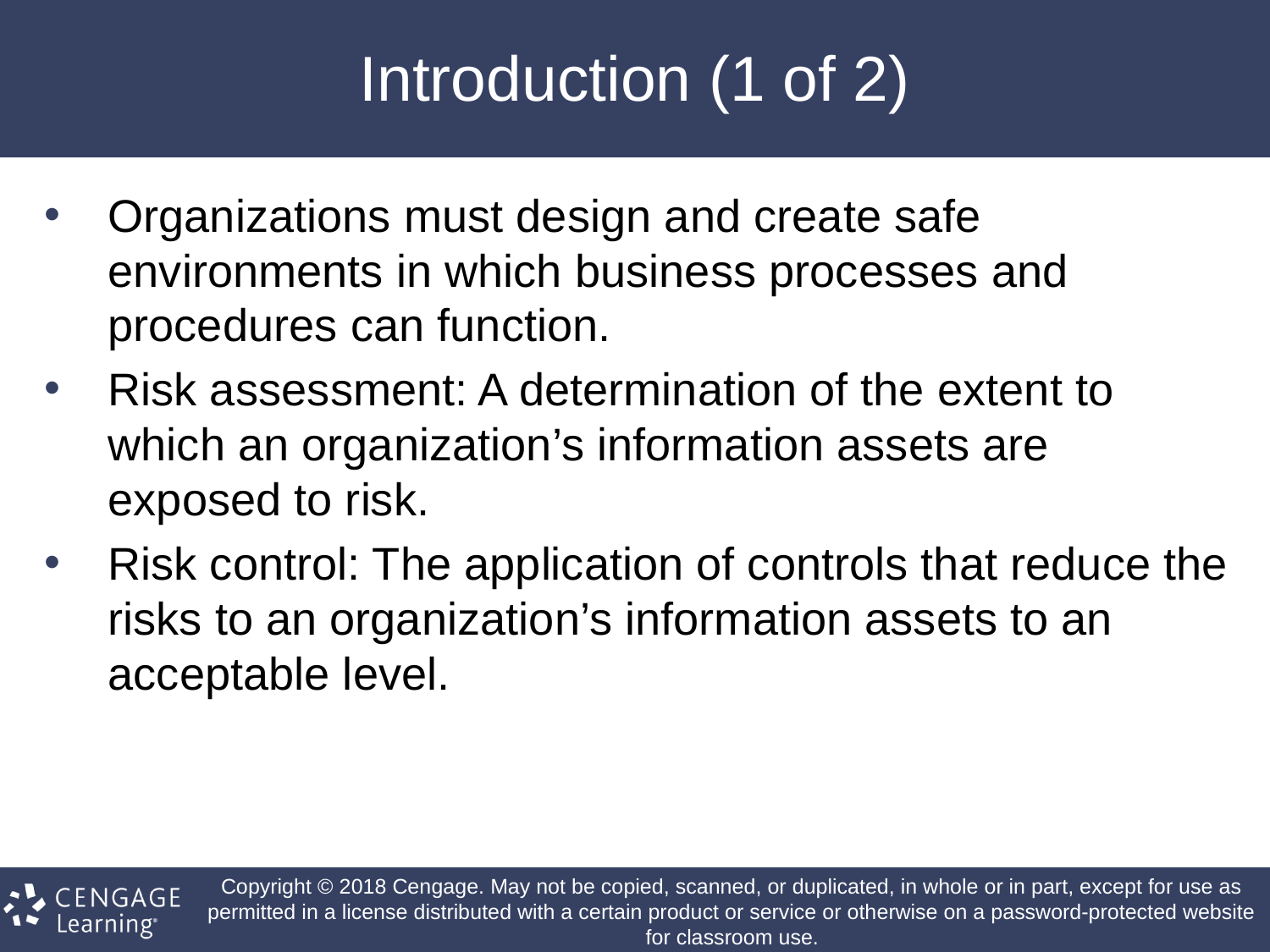

# Introduction (1 of 2)
Organizations must design and create safe environments in which business processes and procedures can function.
Risk assessment: A determination of the extent to which an organization’s information assets are exposed to risk.
Risk control: The application of controls that reduce the risks to an organization’s information assets to an acceptable level.